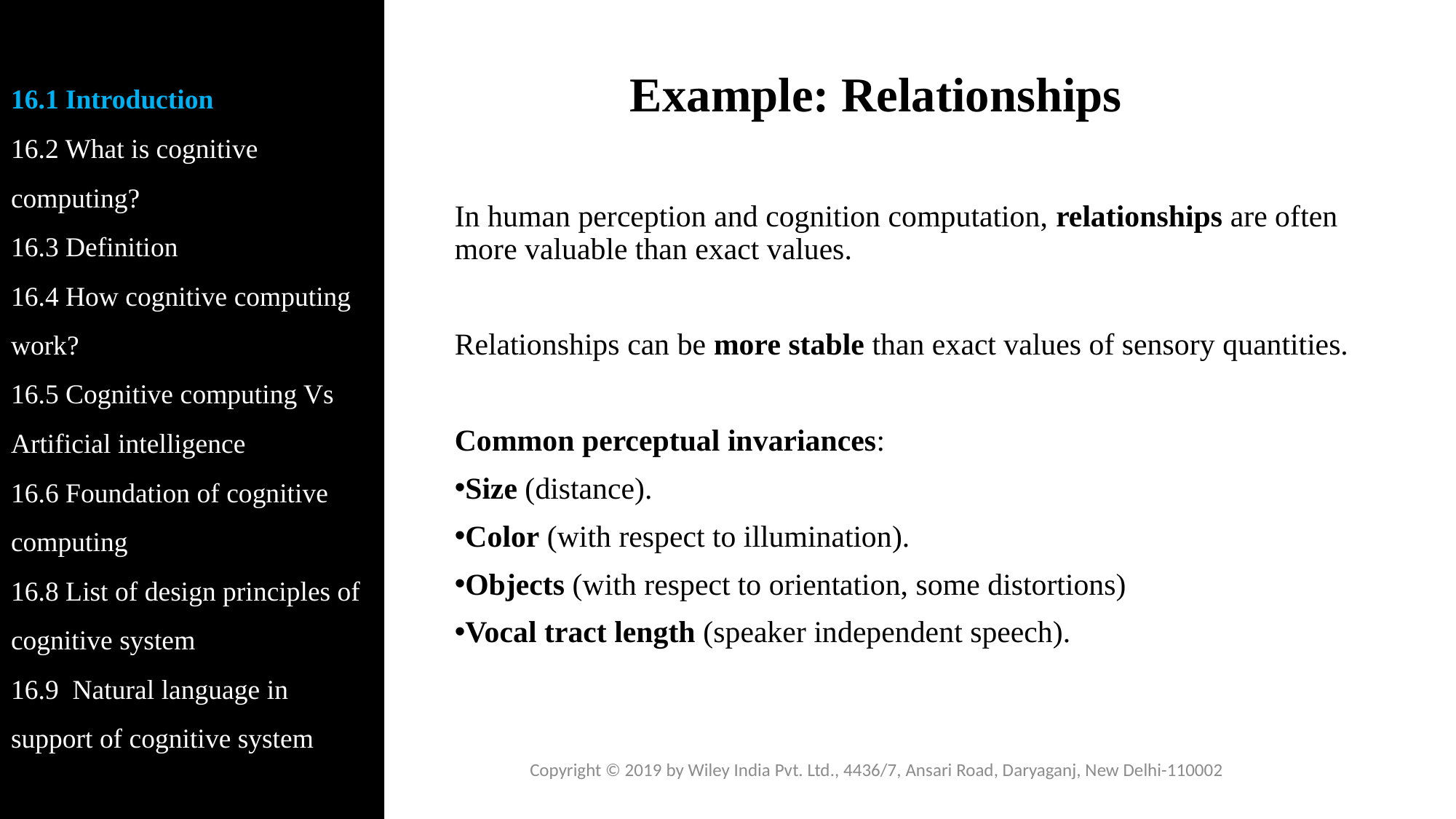

16.1 Introduction
16.2 What is cognitive computing?
16.3 Definition
16.4 How cognitive computing work?
16.5 Cognitive computing Vs Artificial intelligence
16.6 Foundation of cognitive computing
16.8 List of design principles of cognitive system
16.9  Natural language in support of cognitive system
# Example: Relationships
In human perception and cognition computation, relationships are often more valuable than exact values.

Relationships can be more stable than exact values of sensory quantities.

Common perceptual invariances:
Size (distance).
Color (with respect to illumination).
Objects (with respect to orientation, some distortions)
Vocal tract length (speaker independent speech).
Copyright © 2019 by Wiley India Pvt. Ltd., 4436/7, Ansari Road, Daryaganj, New Delhi-110002